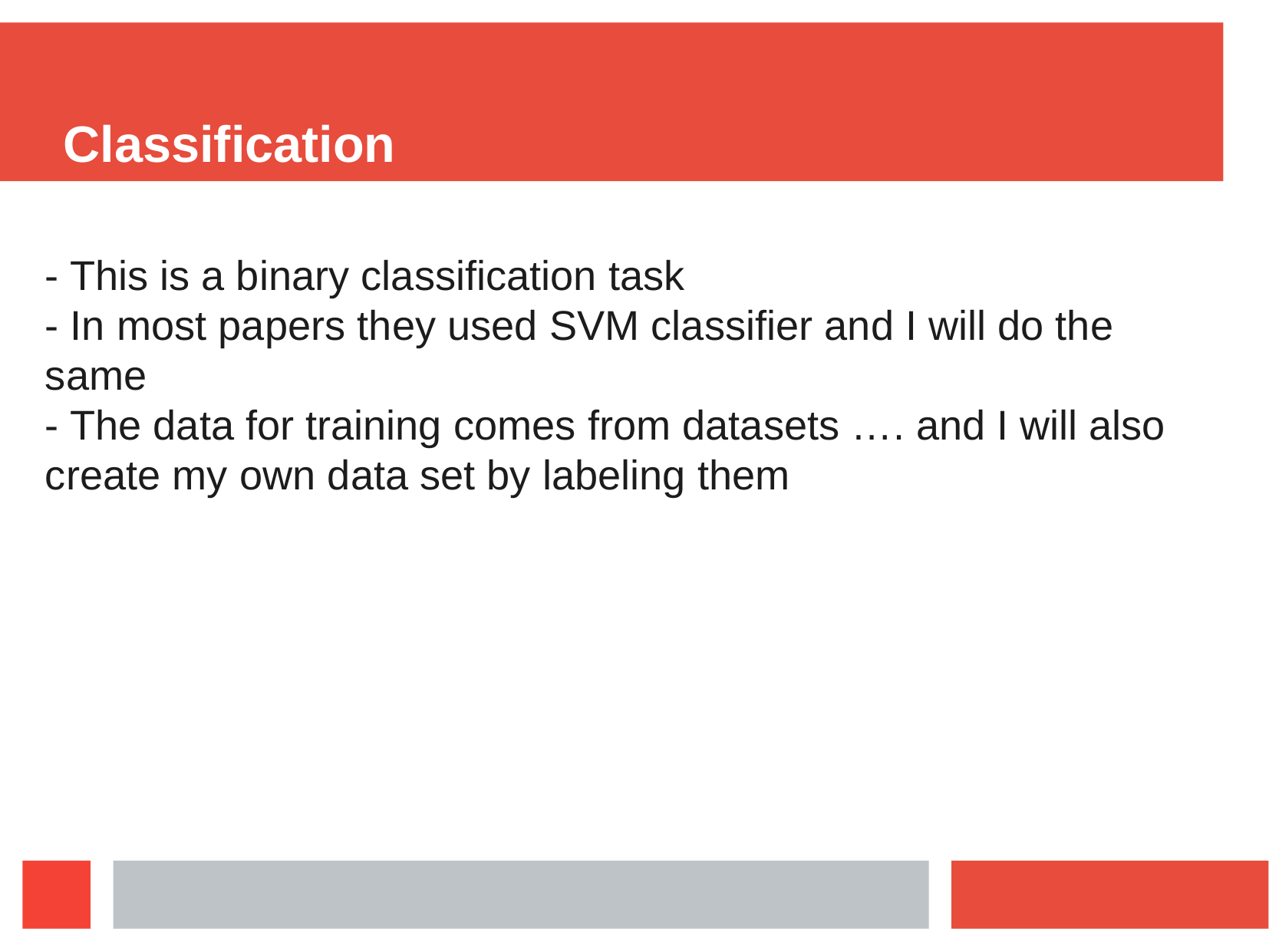

Classification
- This is a binary classification task
- In most papers they used SVM classifier and I will do the same
- The data for training comes from datasets …. and I will also create my own data set by labeling them